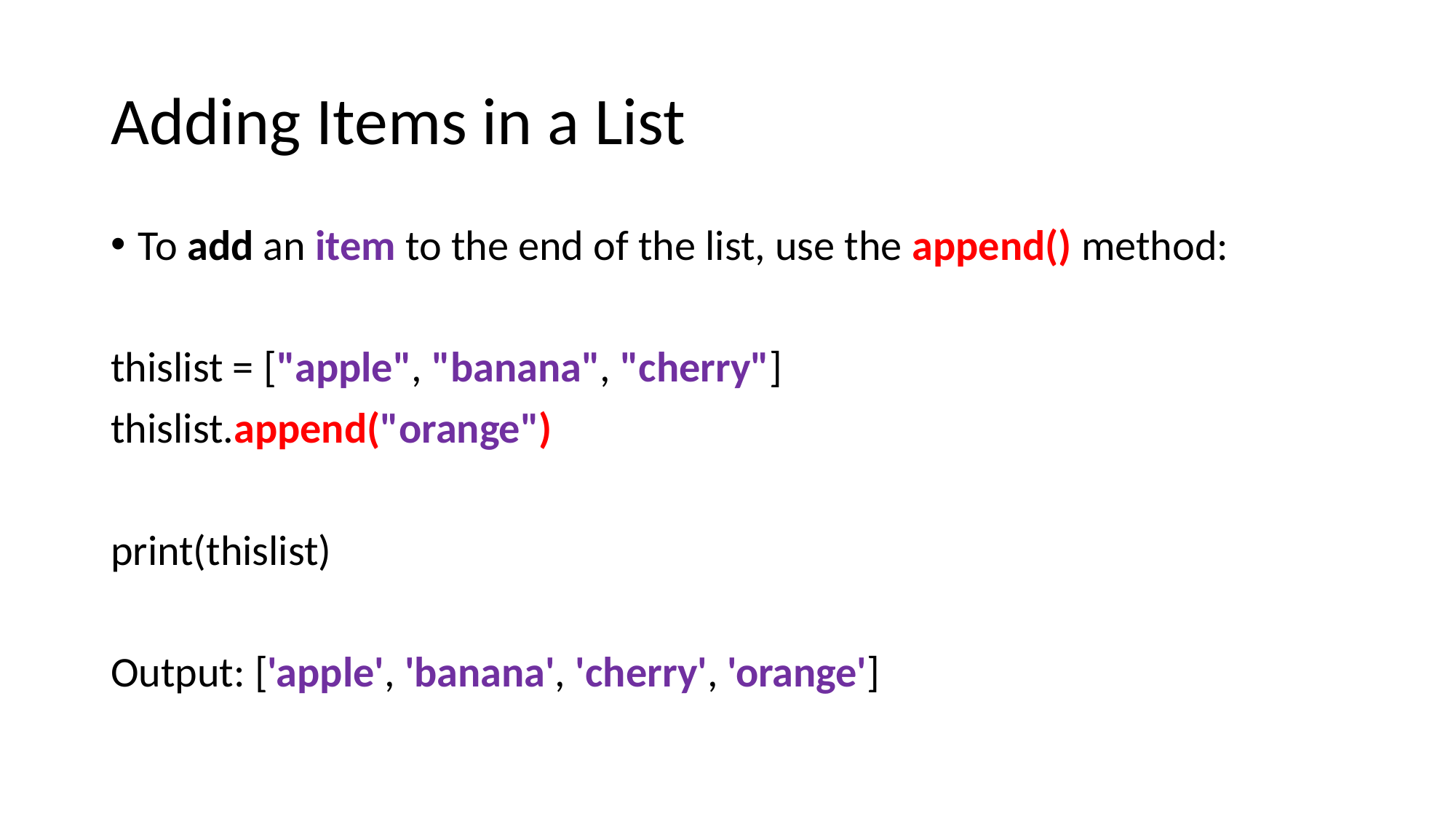

# Adding Items in a List
To add an item to the end of the list, use the append() method:

thislist = ["apple", "banana", "cherry"]
thislist.append("orange")

print(thislist)

Output: ['apple', 'banana', 'cherry', 'orange']